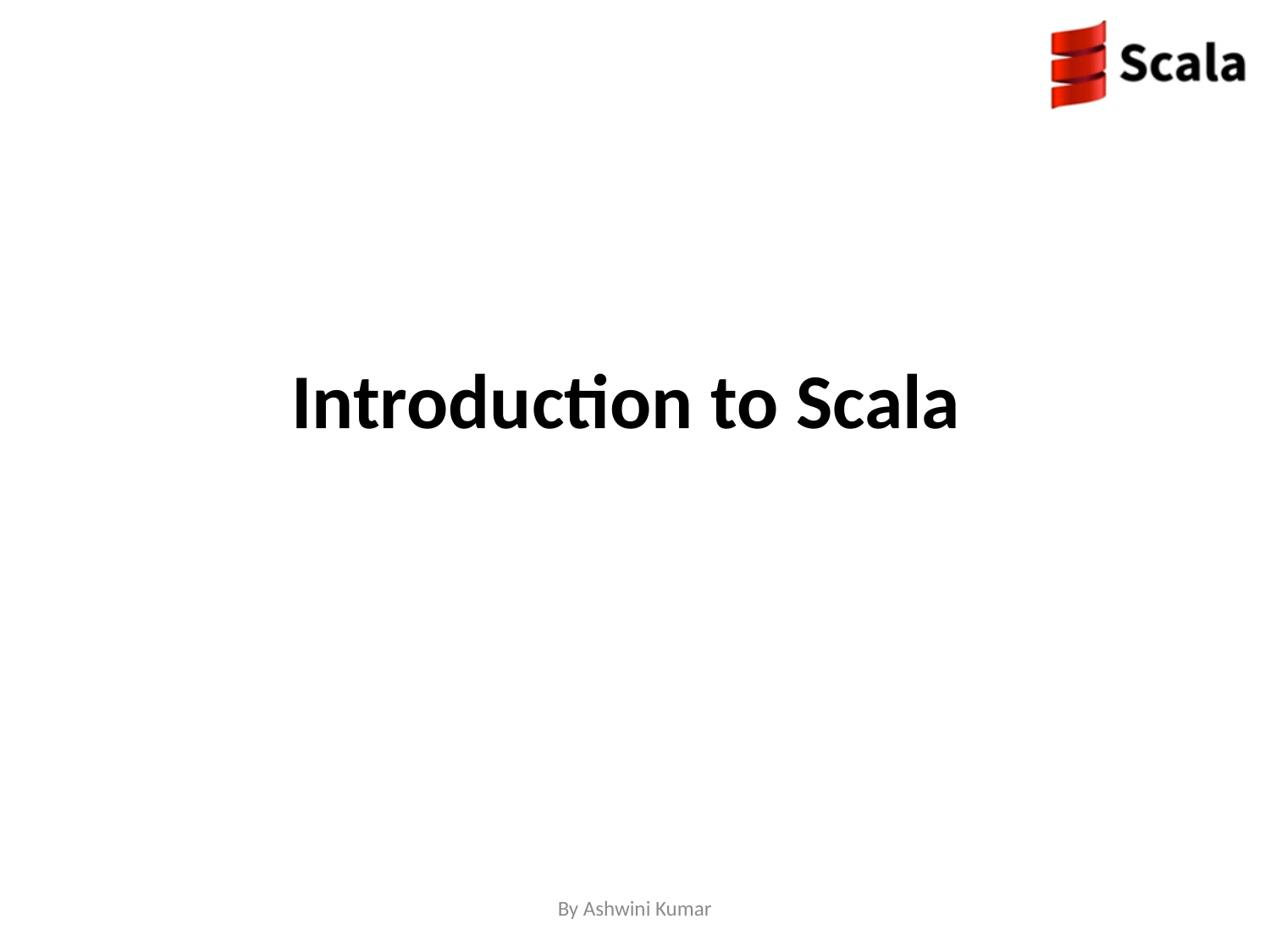

# Introduction to Scala
By Ashwini Kumar